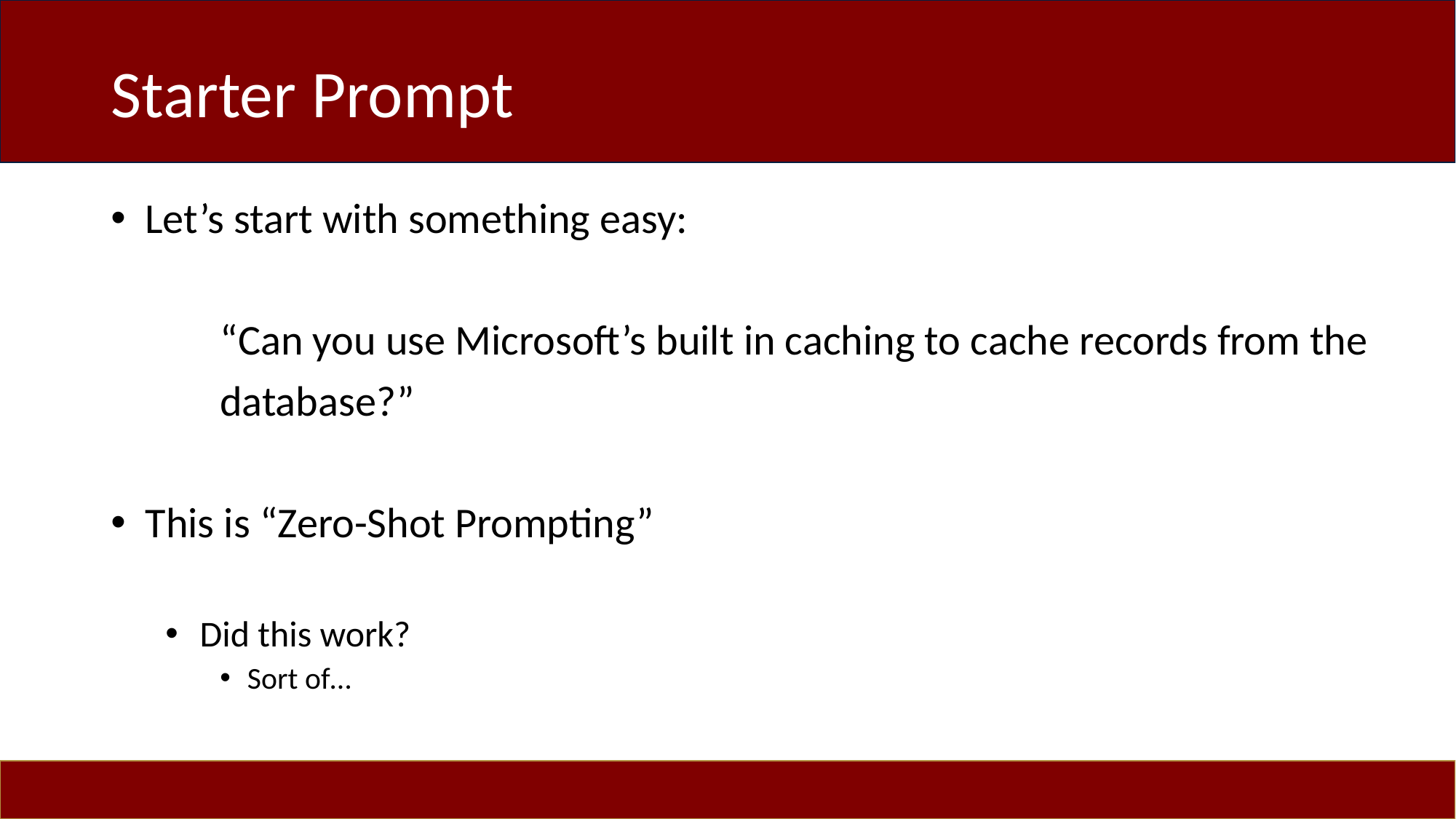

# Starter Prompt
Let’s start with something easy:

	“Can you use Microsoft’s built in caching to cache records from the
	database?”

This is “Zero-Shot Prompting”

Did this work?
Sort of…